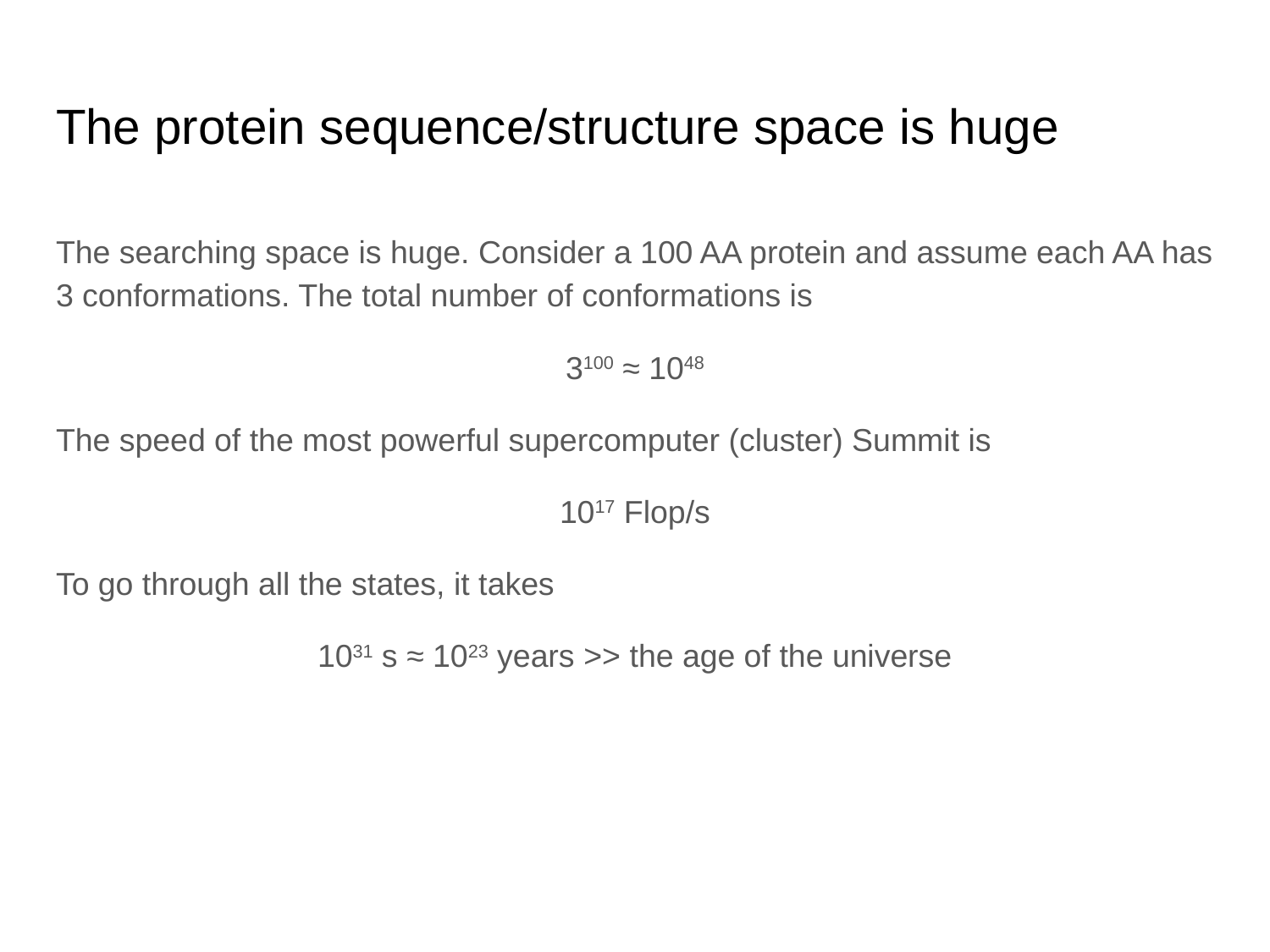

# The protein sequence/structure space is huge
The searching space is huge. Consider a 100 AA protein and assume each AA has 3 conformations. The total number of conformations is
3100 ≈ 1048
The speed of the most powerful supercomputer (cluster) Summit is
1017 Flop/s
To go through all the states, it takes
1031 s ≈ 1023 years >> the age of the universe